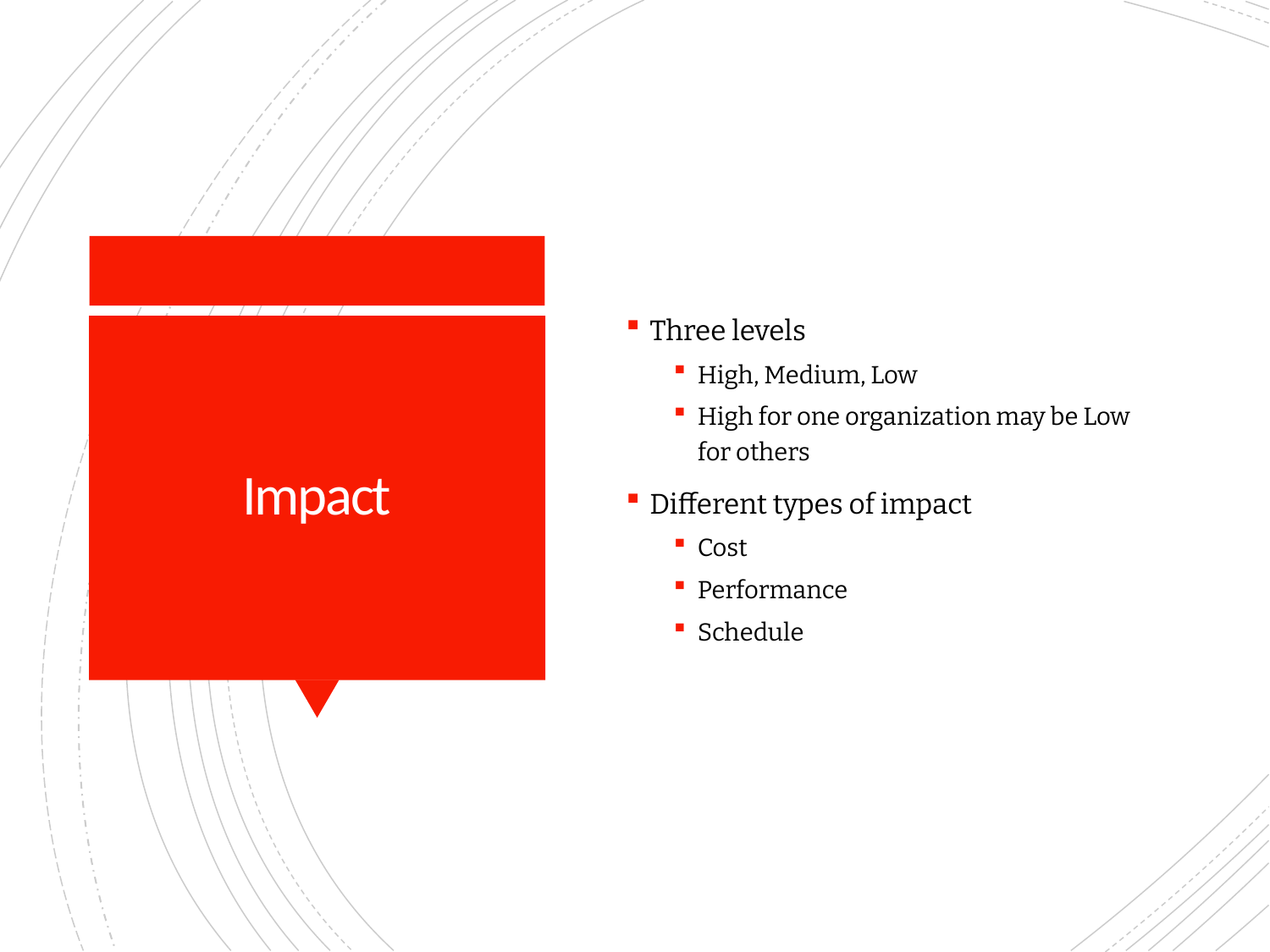

Three levels
High, Medium, Low
High for one organization may be Low for others
Different types of impact
Cost
Performance
Schedule
# Impact